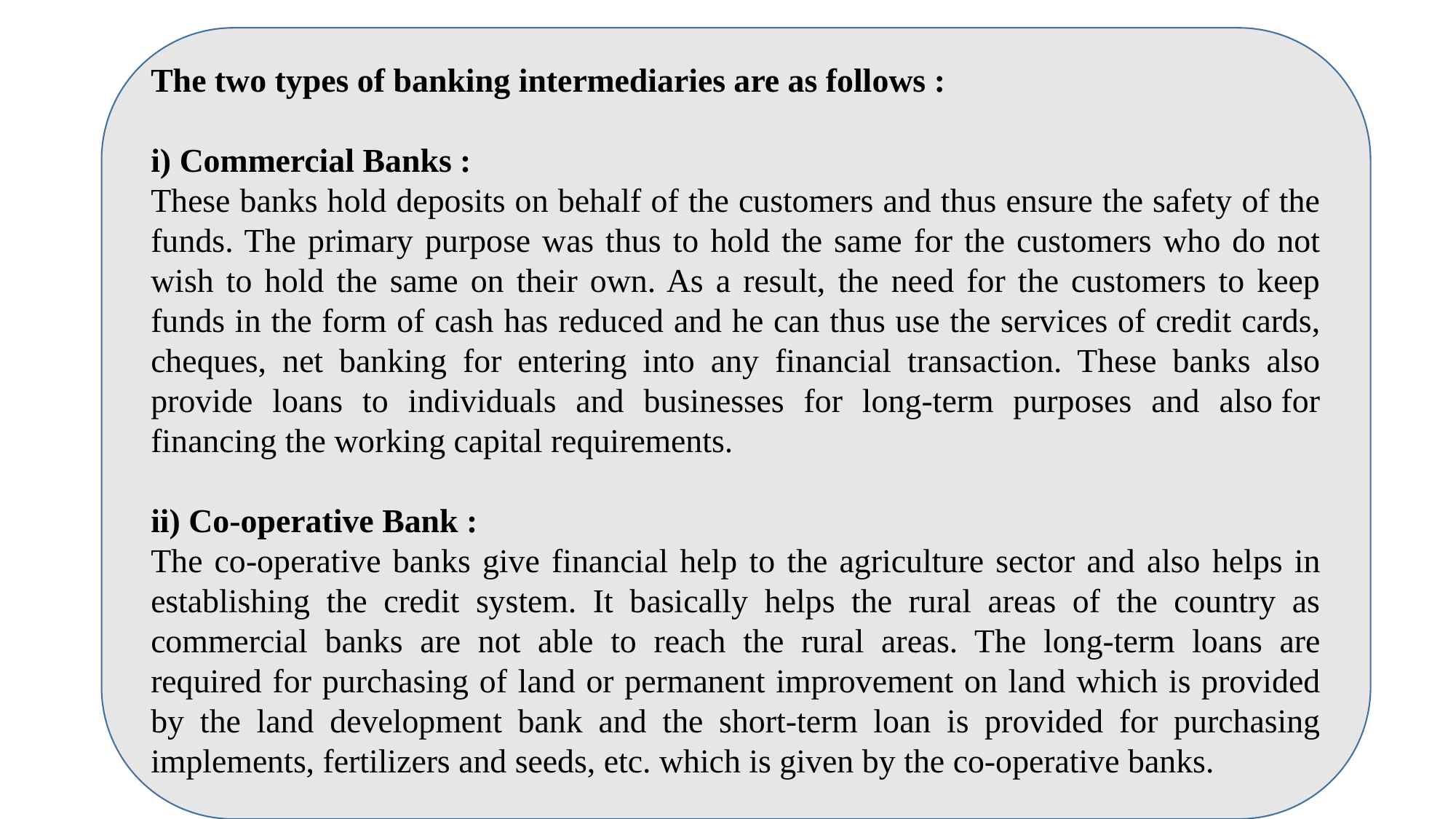

The two types of banking intermediaries are as follows :

i) Commercial Banks :
These banks hold deposits on behalf of the customers and thus ensure the safety of the funds. The primary purpose was thus to hold the same for the customers who do not wish to hold the same on their own. As a result, the need for the customers to keep funds in the form of cash has reduced and he can thus use the services of credit cards, cheques, net banking for entering into any financial transaction. These banks also provide loans to individuals and businesses for long-term purposes and also for financing the working capital requirements.

ii) Co-operative Bank :
The co-operative banks give financial help to the agriculture sector and also helps in establishing the credit system. It basically helps the rural areas of the country as commercial banks are not able to reach the rural areas. The long-term loans are required for purchasing of land or permanent improvement on land which is provided by the land development bank and the short-term loan is provided for purchasing implements, fertilizers and seeds, etc. which is given by the co-operative banks.